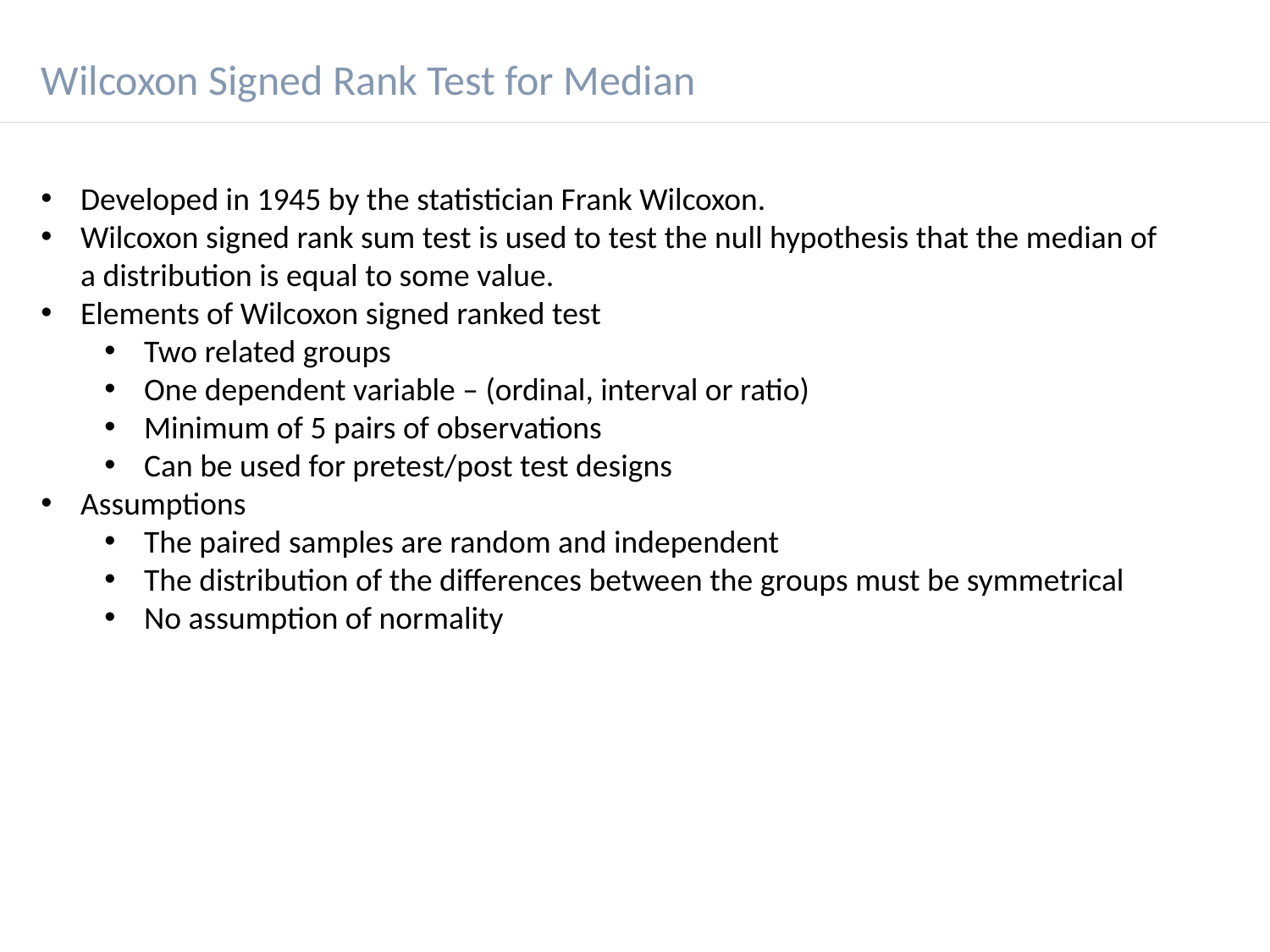

Wilcoxon Signed Rank Test for Median
Developed in 1945 by the statistician Frank Wilcoxon.
Wilcoxon signed rank sum test is used to test the null hypothesis that the median of a distribution is equal to some value.
Elements of Wilcoxon signed ranked test
Two related groups
One dependent variable – (ordinal, interval or ratio)
Minimum of 5 pairs of observations
Can be used for pretest/post test designs
Assumptions
The paired samples are random and independent
The distribution of the differences between the groups must be symmetrical
No assumption of normality

1